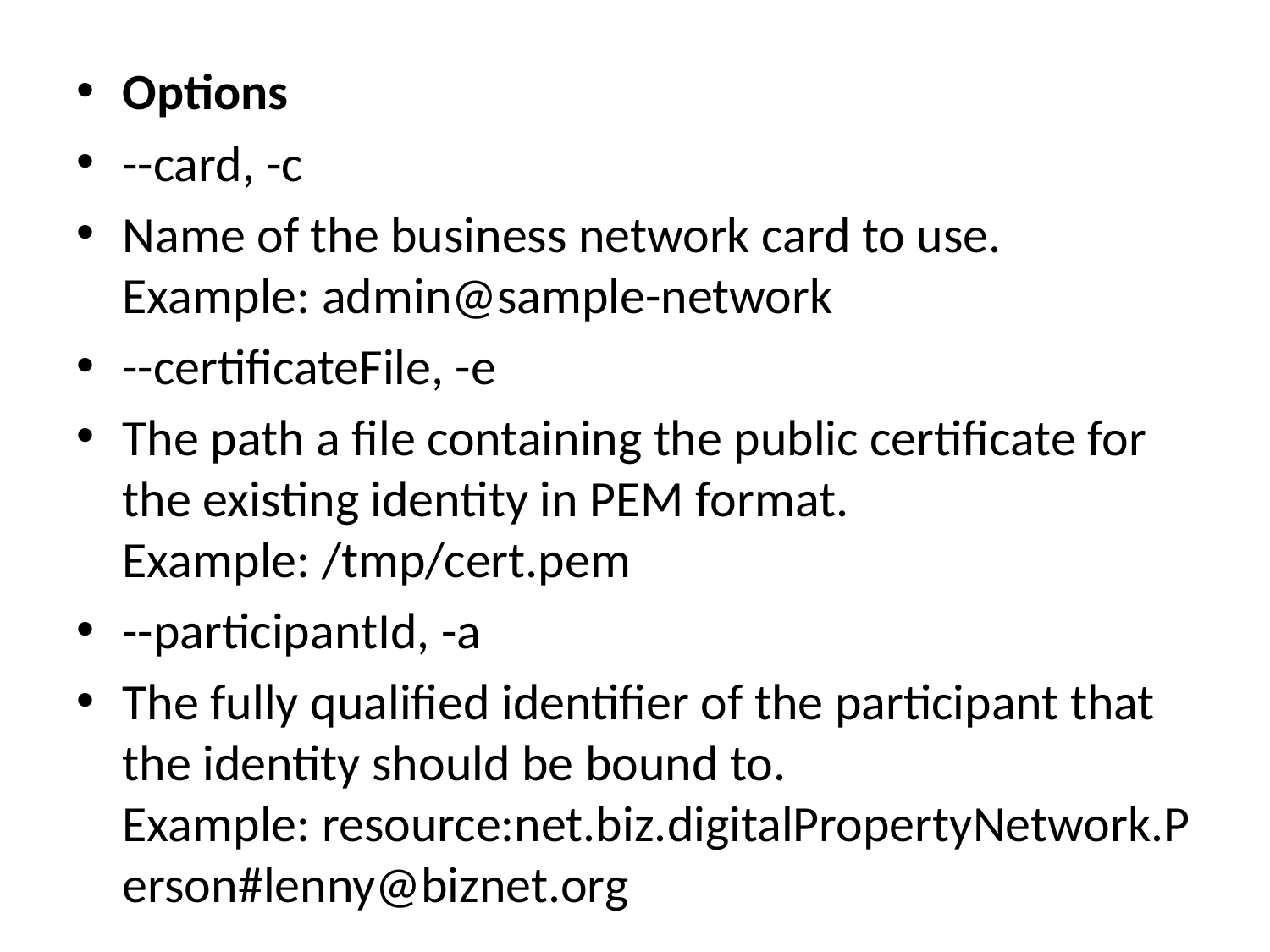

Options
--card, -c
Name of the business network card to use. Example: admin@sample-network
--certificateFile, -e
The path a file containing the public certificate for the existing identity in PEM format.
Example: /tmp/cert.pem
--participantId, -a
The fully qualified identifier of the participant that the identity should be bound to.
Example: resource:net.biz.digitalPropertyNetwork.Person#lenny@biznet.org